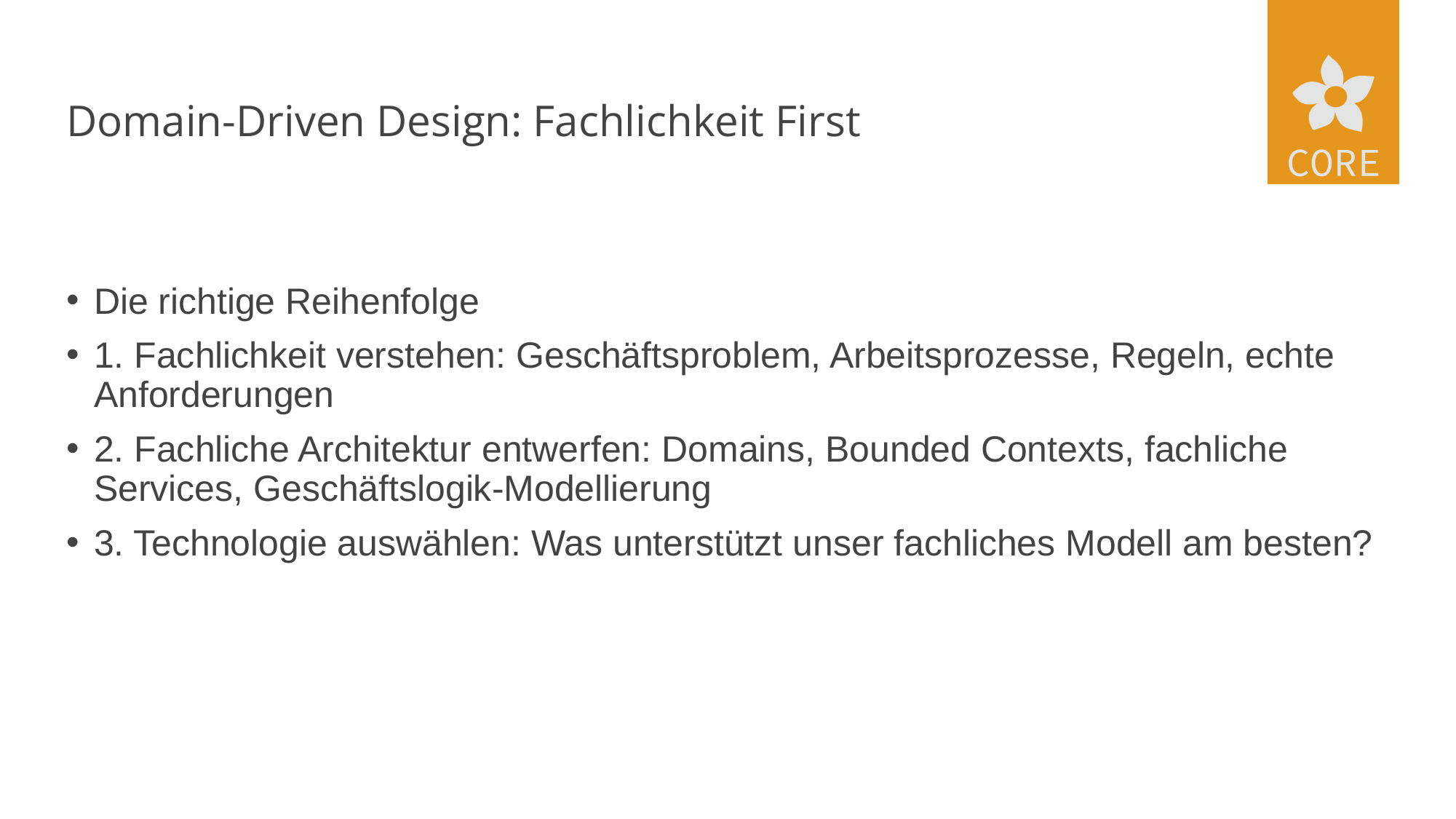

# Domain-Driven Design: Fachlichkeit First

Die richtige Reihenfolge
1. Fachlichkeit verstehen: Geschäftsproblem, Arbeitsprozesse, Regeln, echte Anforderungen
2. Fachliche Architektur entwerfen: Domains, Bounded Contexts, fachliche Services, Geschäftslogik-Modellierung
3. Technologie auswählen: Was unterstützt unser fachliches Modell am besten?